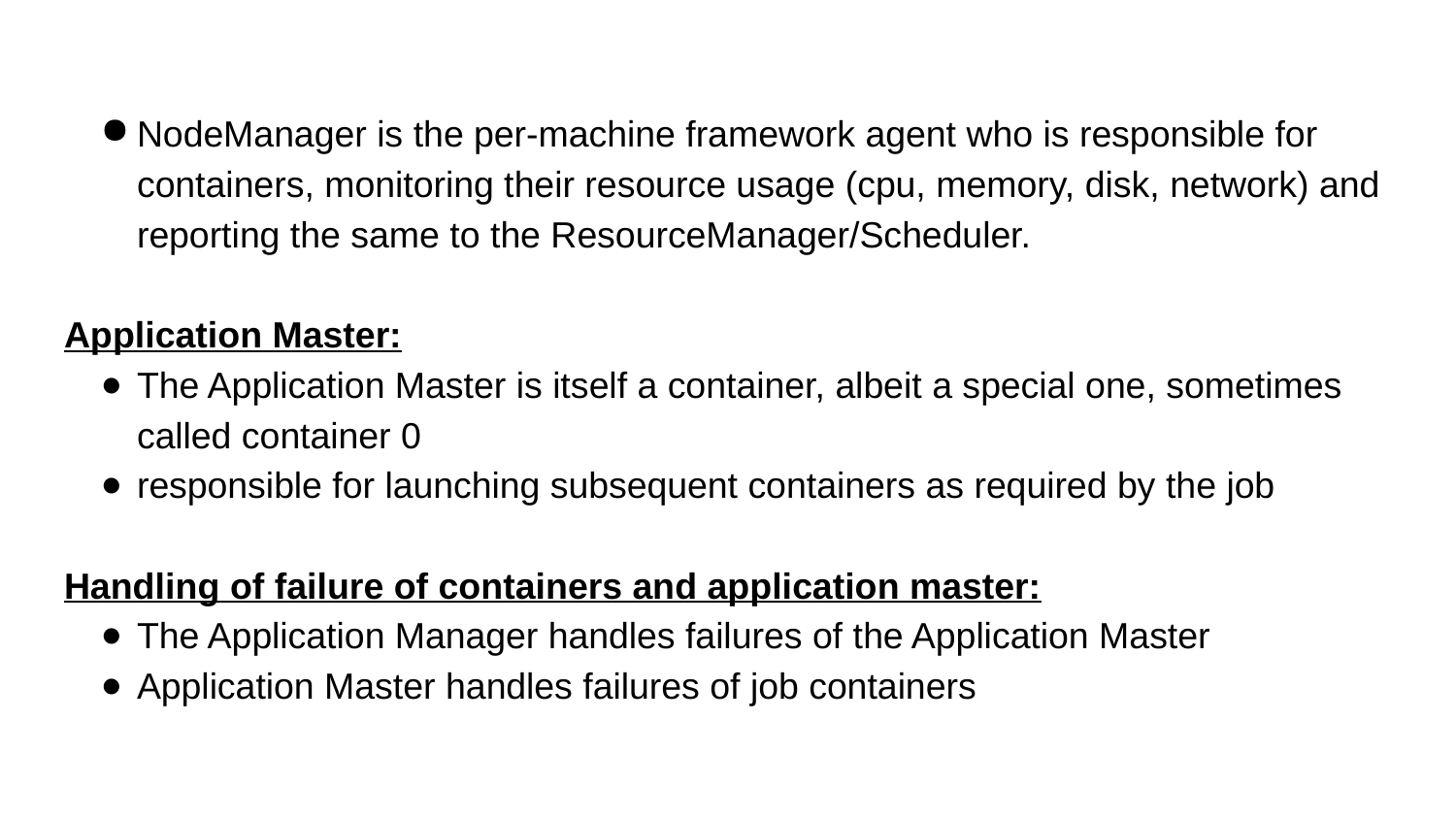

NodeManager is the per-machine framework agent who is responsible for containers, monitoring their resource usage (cpu, memory, disk, network) and reporting the same to the ResourceManager/Scheduler.

Application Master:
The Application Master is itself a container, albeit a special one, sometimes called container 0
responsible for launching subsequent containers as required by the job

Handling of failure of containers and application master:
The Application Manager handles failures of the Application Master
Application Master handles failures of job containers